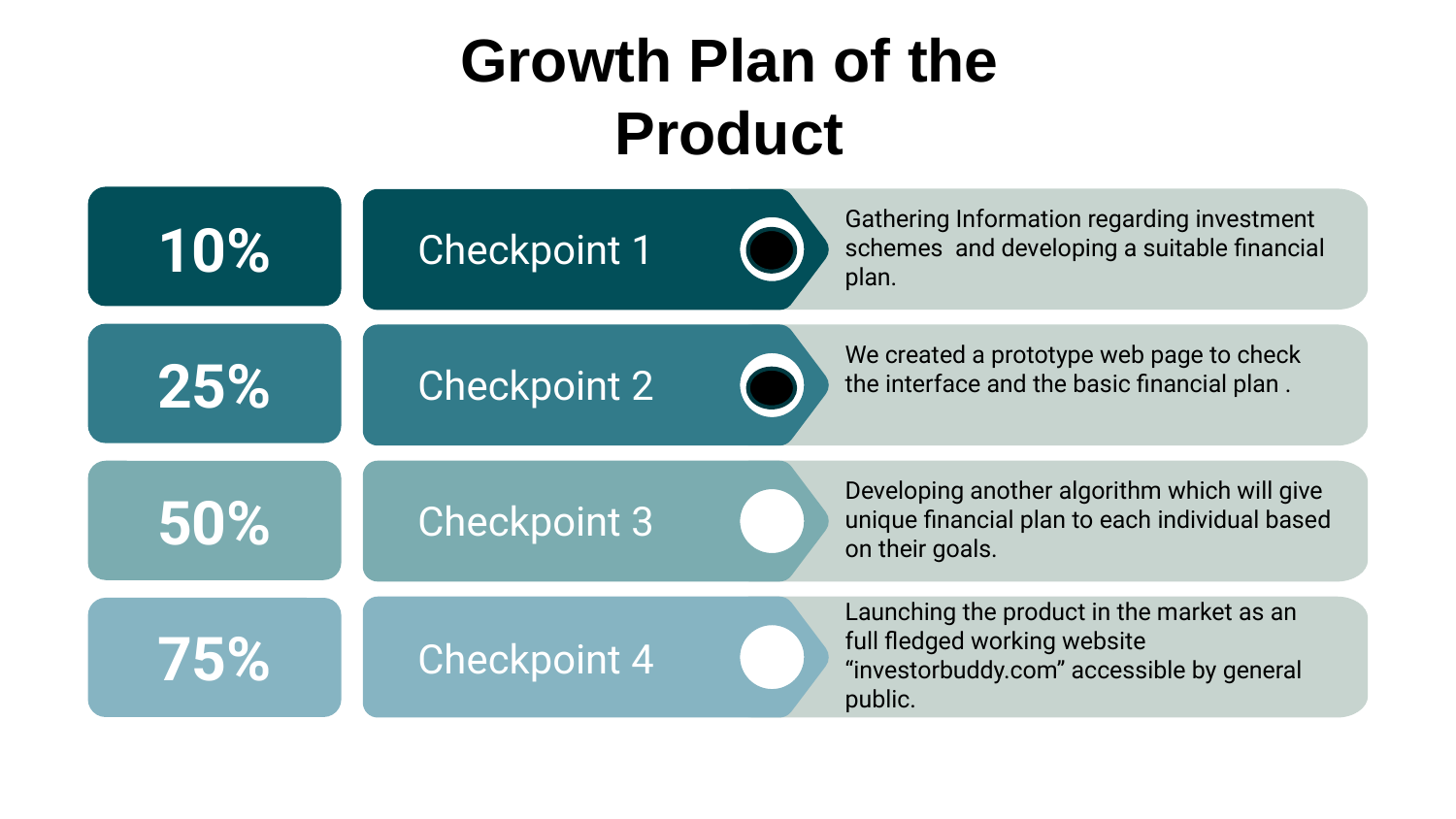

# Growth Plan of the Product

Gathering Information regarding investment schemes  and developing a suitable financial plan.
10%
Checkpoint 1

We created a prototype web page to check the interface and the basic financial plan .
25%
Checkpoint 2

Developing another algorithm which will give unique financial plan to each individual based on their goals.
50%
Checkpoint 3

Launching the product in the market as an full fledged working website “investorbuddy.com” accessible by general public.

75%
Checkpoint 4